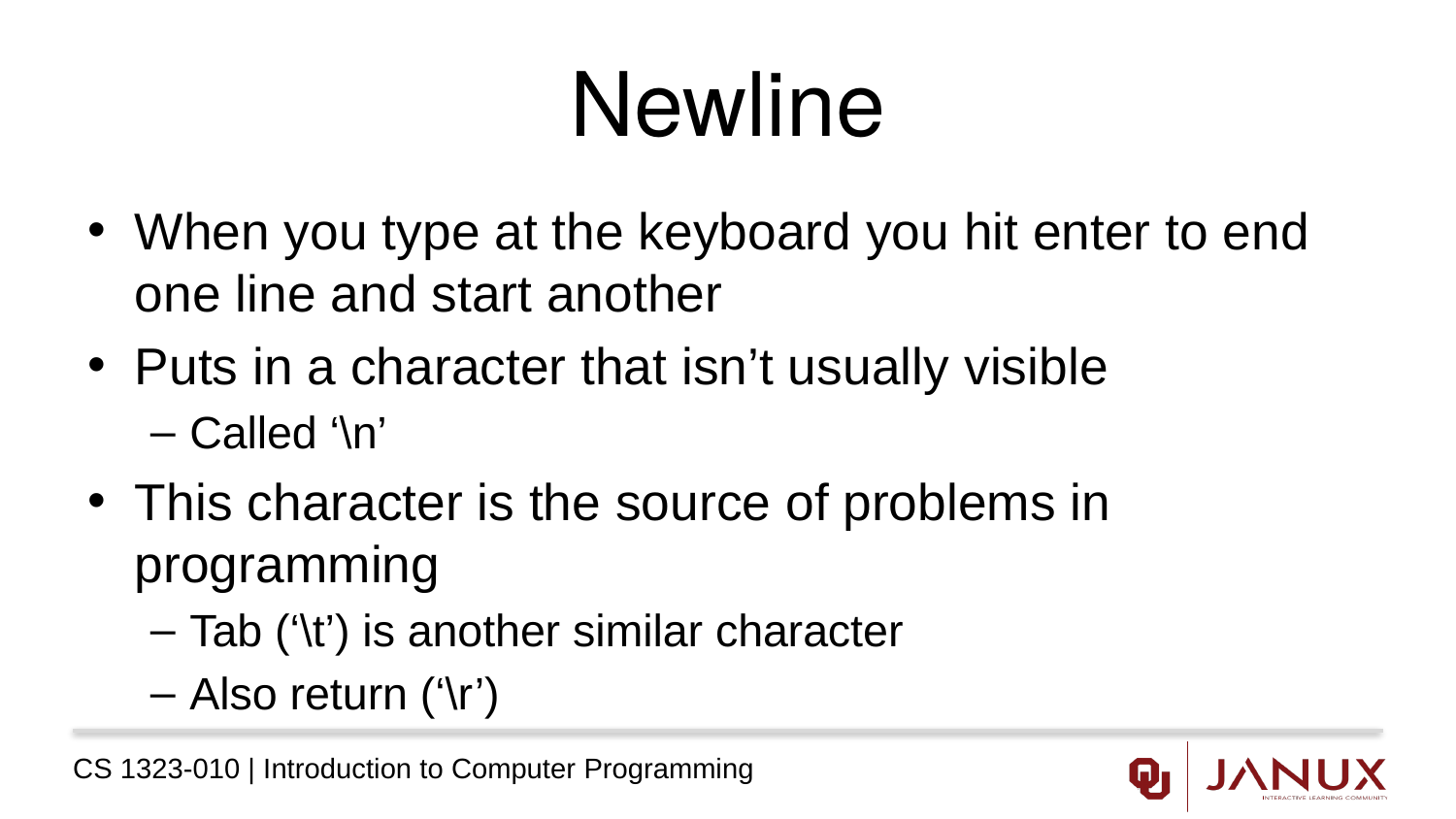

# Newline
When you type at the keyboard you hit enter to end one line and start another
Puts in a character that isn’t usually visible
Called ‘\n’
This character is the source of problems in programming
Tab (‘\t’) is another similar character
Also return (‘\r’)